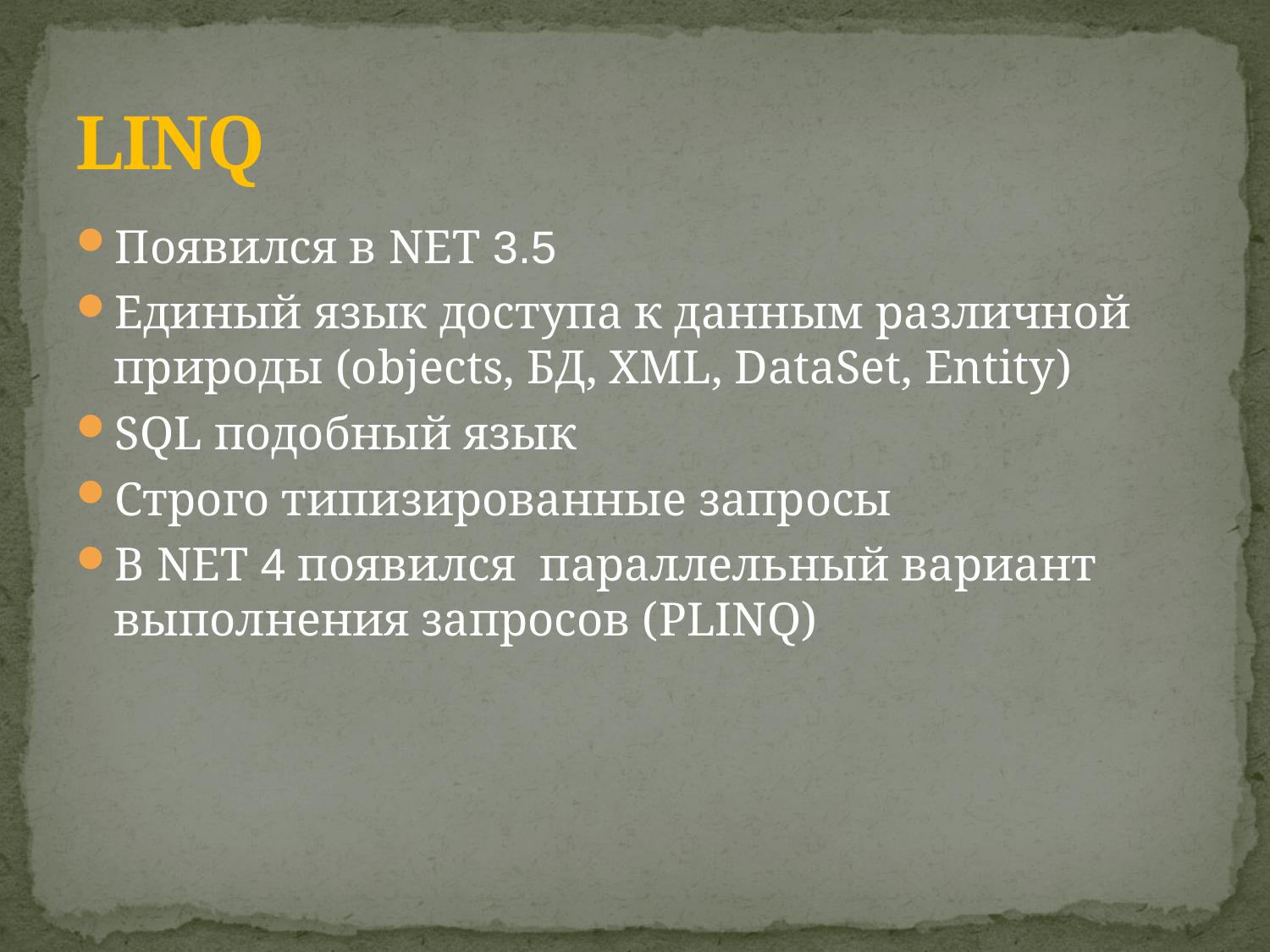

# LINQ
Появился в NET 3.5
Единый язык доступа к данным различной природы (objects, БД, XML, DataSet, Entity)
SQL подобный язык
Строго типизированные запросы
В NET 4 появился  параллельный вариант выполнения запросов (PLINQ)